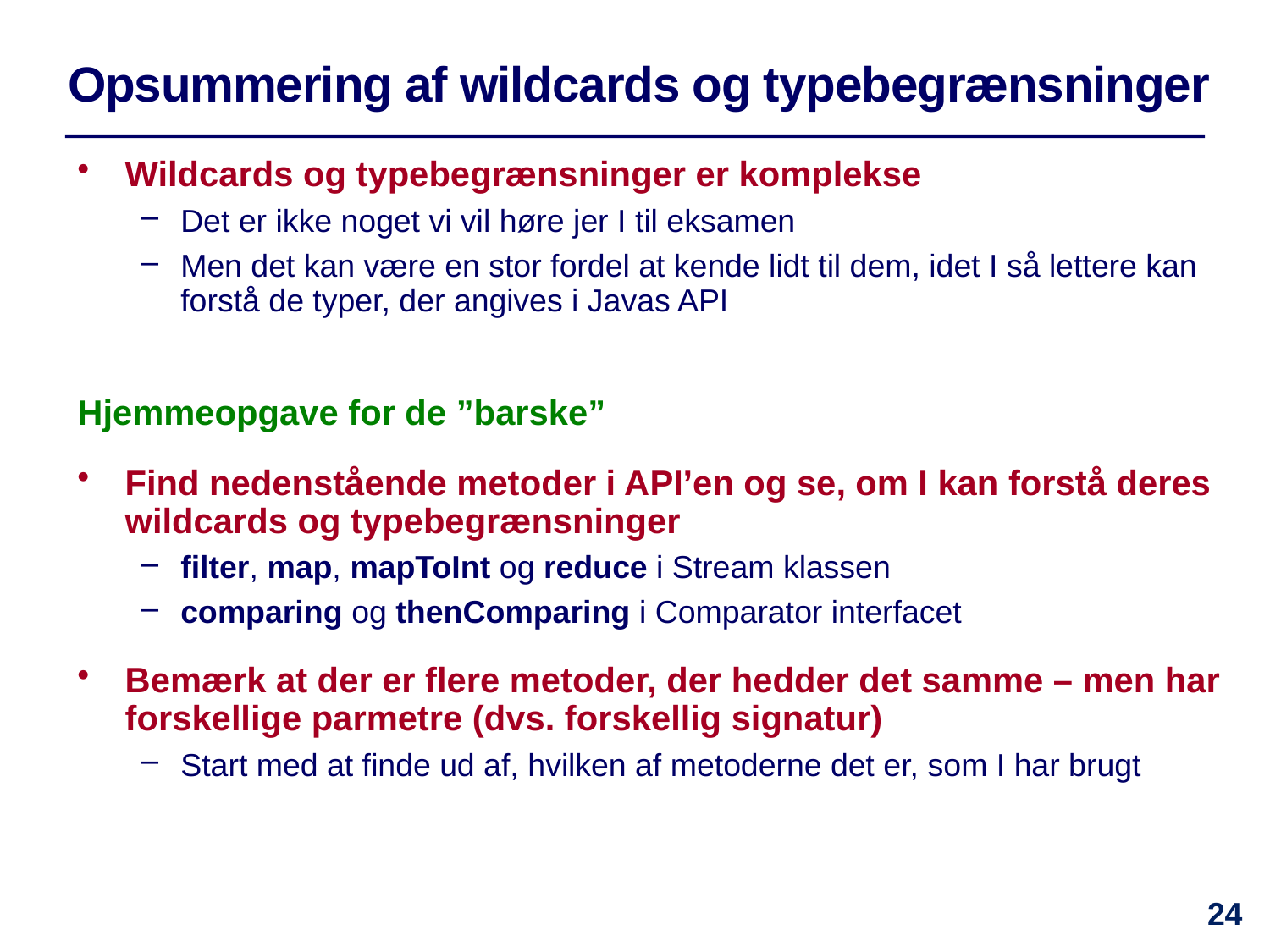

# Opsummering af wildcards og typebegrænsninger
Wildcards og typebegrænsninger er komplekse
Det er ikke noget vi vil høre jer I til eksamen
Men det kan være en stor fordel at kende lidt til dem, idet I så lettere kan forstå de typer, der angives i Javas API

Hjemmeopgave for de ”barske”
Find nedenstående metoder i API’en og se, om I kan forstå deres wildcards og typebegrænsninger
filter, map, mapToInt og reduce i Stream klassen
comparing og thenComparing i Comparator interfacet
Bemærk at der er flere metoder, der hedder det samme – men har forskellige parmetre (dvs. forskellig signatur)
Start med at finde ud af, hvilken af metoderne det er, som I har brugt

24